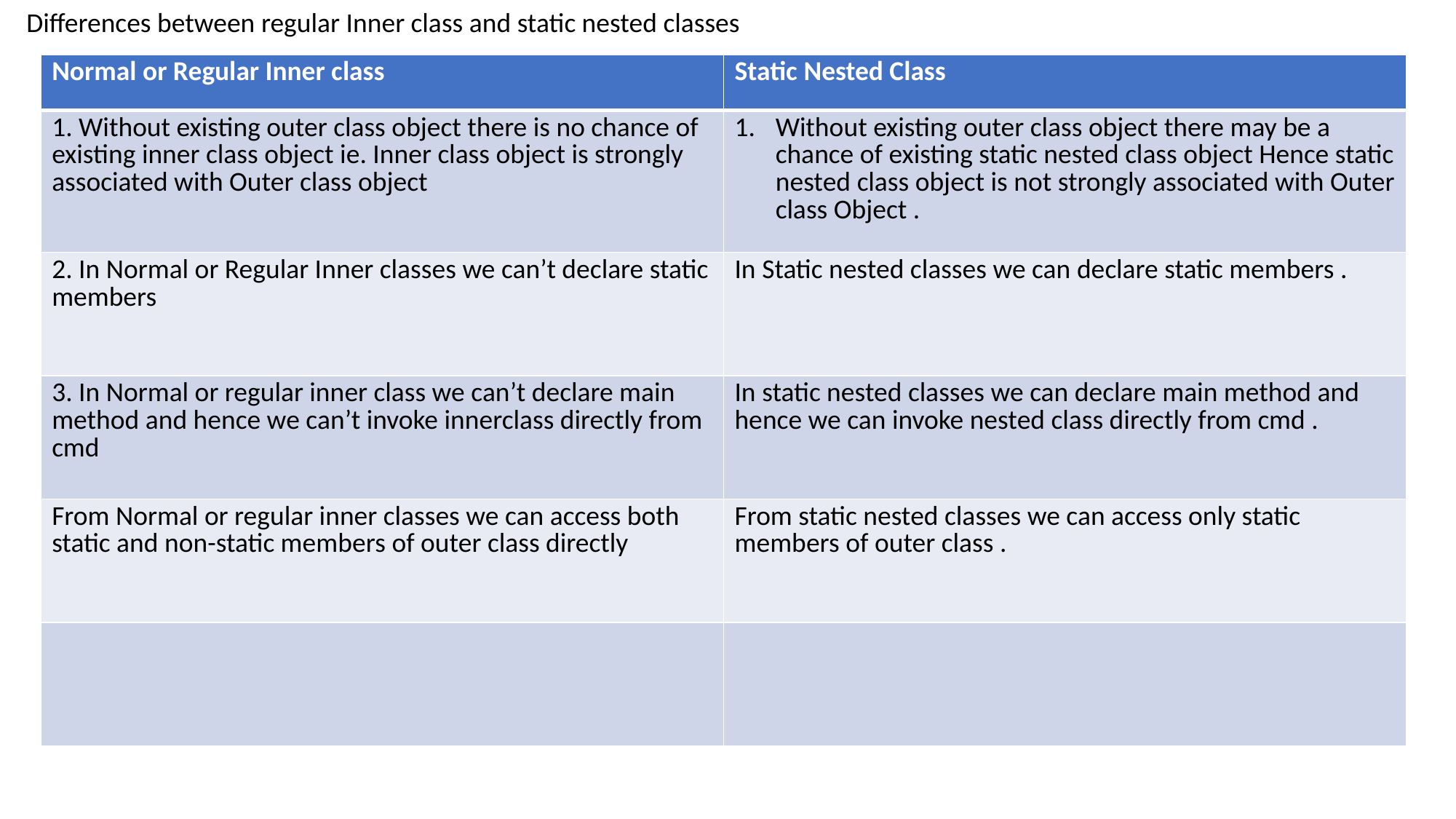

Differences between regular Inner class and static nested classes

| Normal or Regular Inner class | Static Nested Class |
| --- | --- |
| 1. Without existing outer class object there is no chance of existing inner class object ie. Inner class object is strongly associated with Outer class object | Without existing outer class object there may be a chance of existing static nested class object Hence static nested class object is not strongly associated with Outer class Object . |
| 2. In Normal or Regular Inner classes we can’t declare static members | In Static nested classes we can declare static members . |
| 3. In Normal or regular inner class we can’t declare main method and hence we can’t invoke innerclass directly from cmd | In static nested classes we can declare main method and hence we can invoke nested class directly from cmd . |
| From Normal or regular inner classes we can access both static and non-static members of outer class directly | From static nested classes we can access only static members of outer class . |
|  |  |